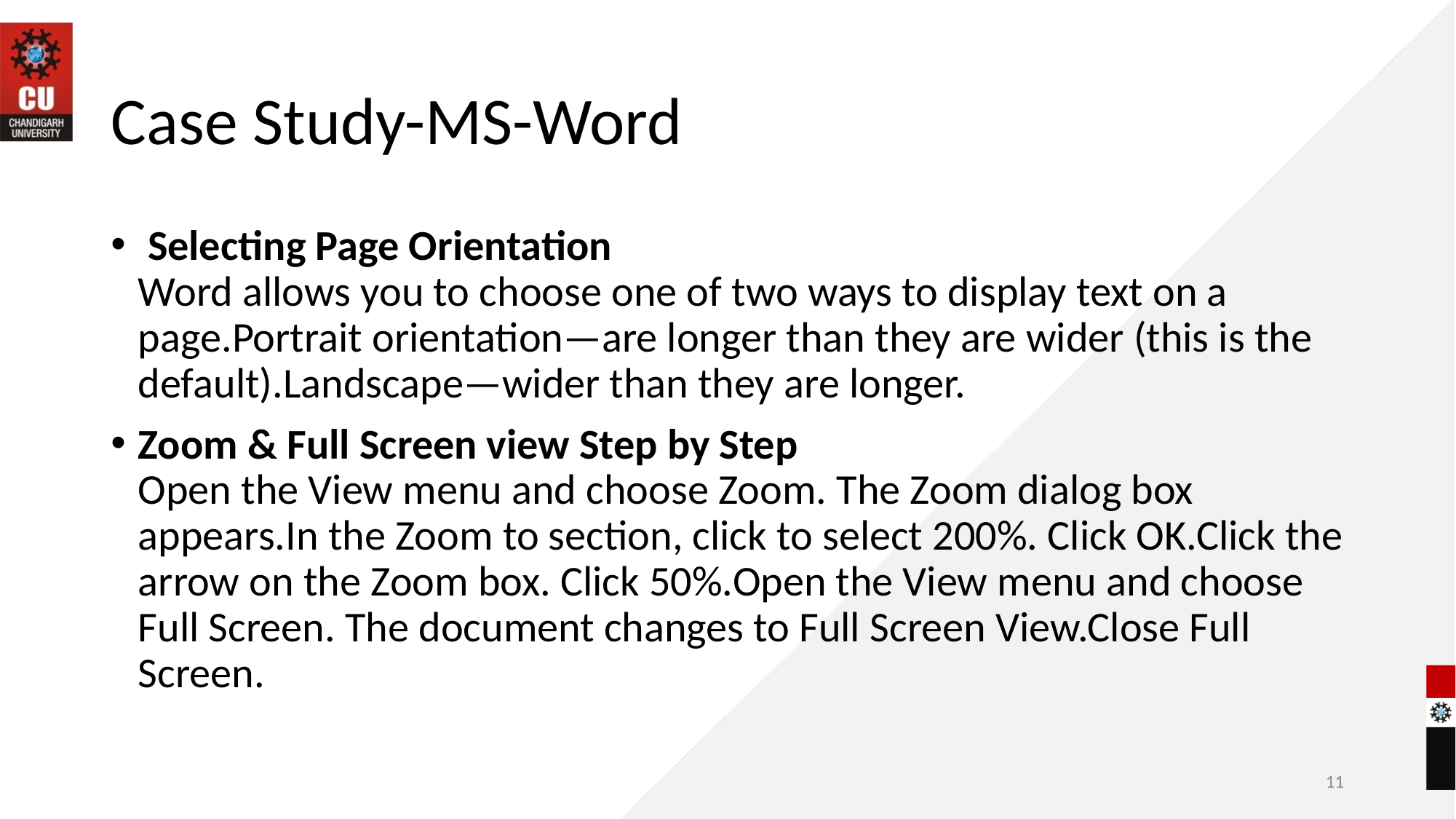

# Case Study-MS-Word
 Selecting Page Orientation
Word allows you to choose one of two ways to display text on a page.Portrait orientation—are longer than they are wider (this is the default).Landscape—wider than they are longer.
Zoom & Full Screen view Step by Step
Open the View menu and choose Zoom. The Zoom dialog box appears.In the Zoom to section, click to select 200%. Click OK.Click the arrow on the Zoom box. Click 50%.Open the View menu and choose Full Screen. The document changes to Full Screen View.Close Full Screen.
11